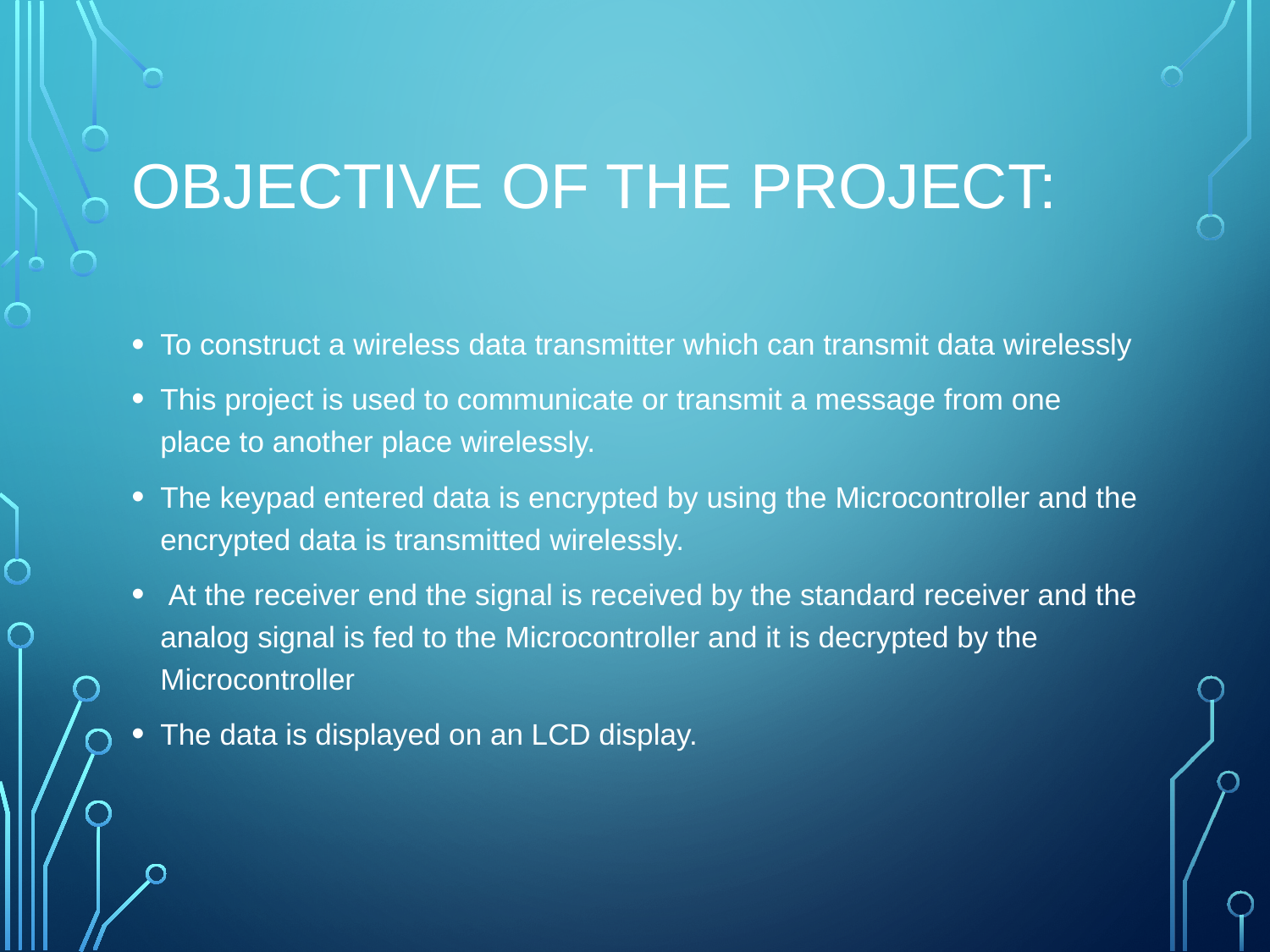

# OBJECTIVE OF THE PROJECT:
To construct a wireless data transmitter which can transmit data wirelessly
This project is used to communicate or transmit a message from one place to another place wirelessly.
The keypad entered data is encrypted by using the Microcontroller and the encrypted data is transmitted wirelessly.
 At the receiver end the signal is received by the standard receiver and the analog signal is fed to the Microcontroller and it is decrypted by the Microcontroller
The data is displayed on an LCD display.